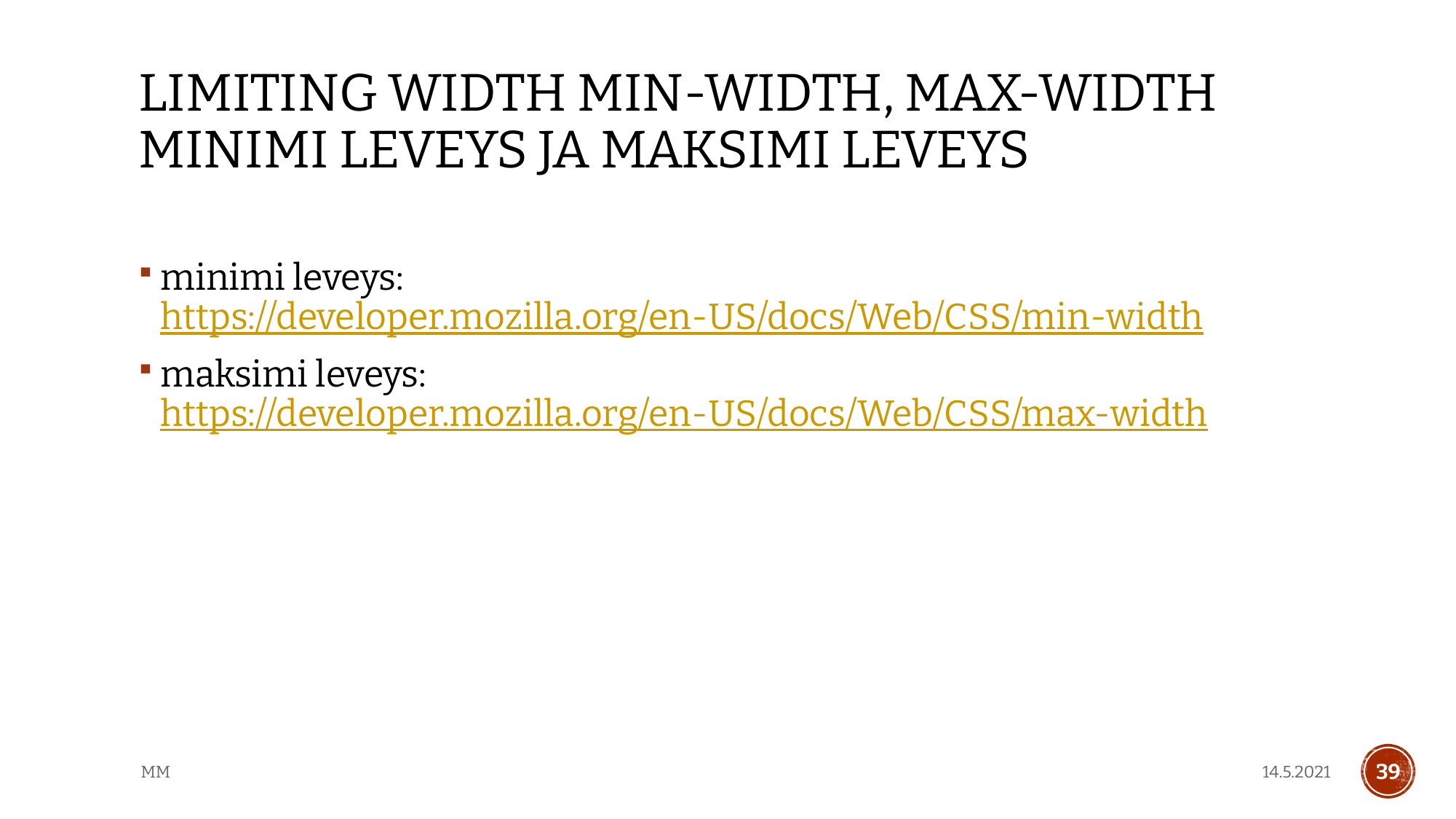

# Limiting width min-width, max-width minimi leveys ja maksimi leveys
minimi leveys: https://developer.mozilla.org/en-US/docs/Web/CSS/min-width
maksimi leveys: https://developer.mozilla.org/en-US/docs/Web/CSS/max-width
MM
14.5.2021
39